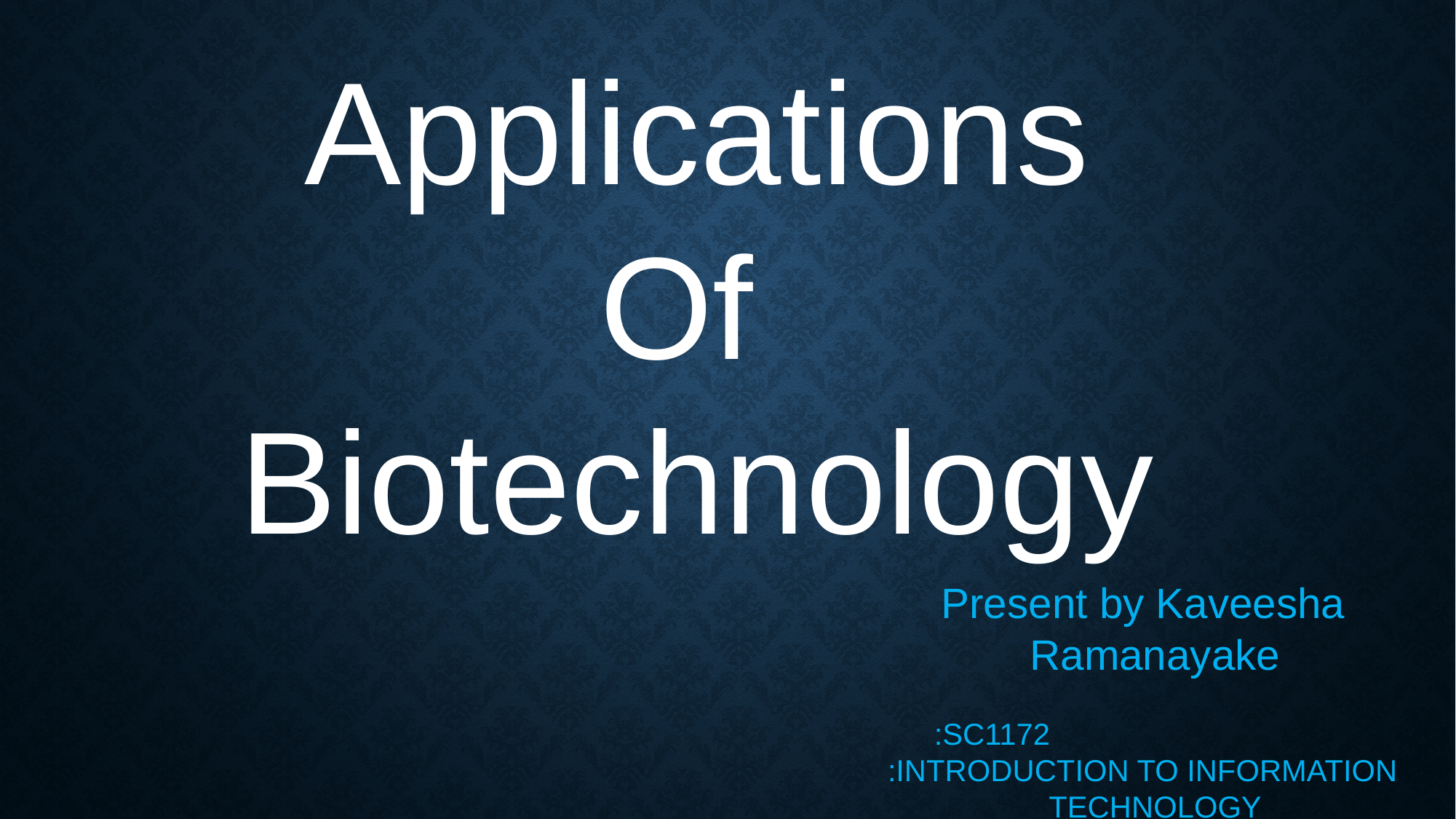

Applications
Of  Biotechnology
Present by Kaveesha   Ramanayake

      :SC1172
:INTRODUCTION TO INFORMATION    TECHNOLOGY